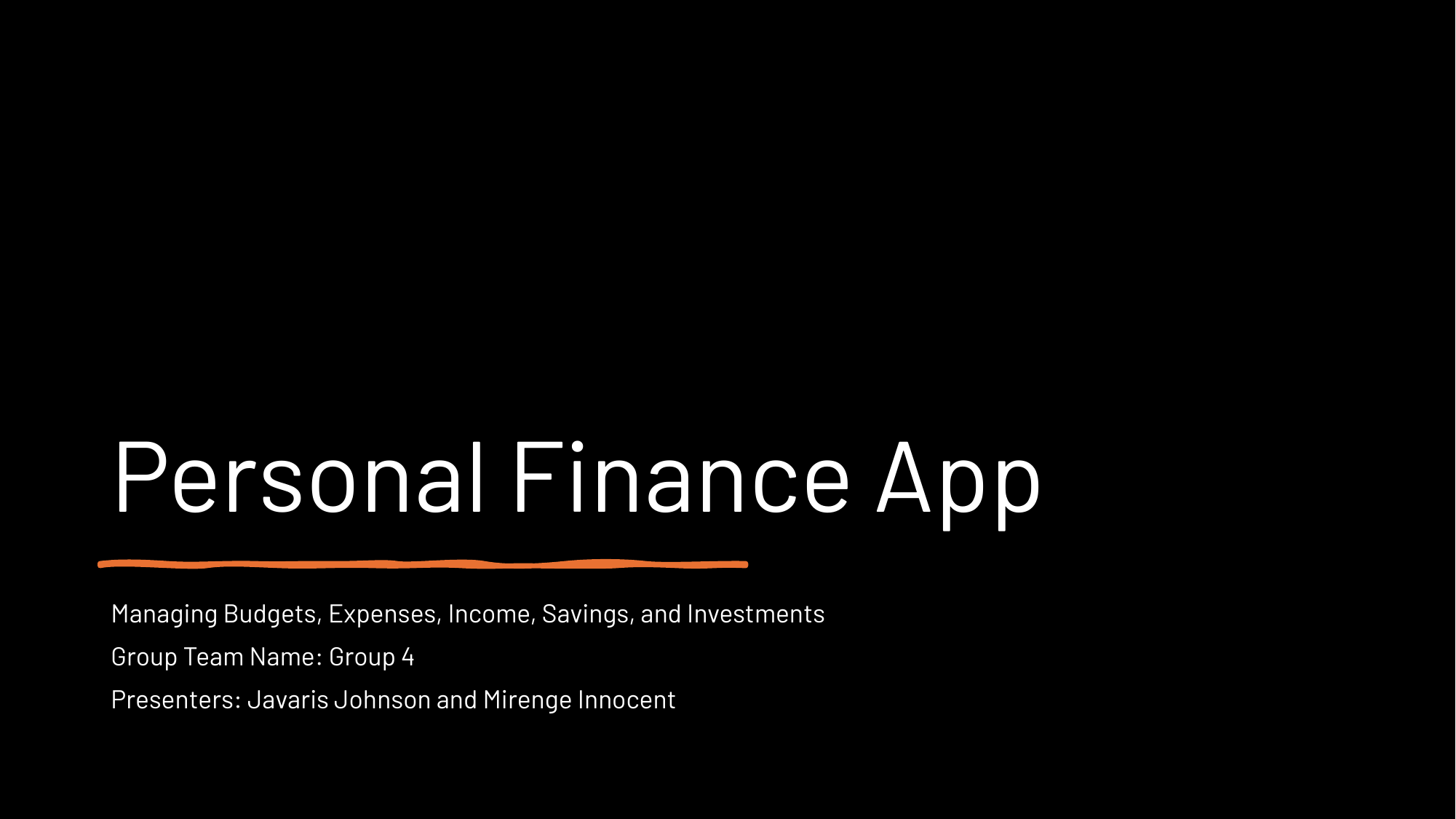

# Personal Finance App

Managing Budgets, Expenses, Income, Savings, and Investments
Group Team Name: Group 4
Presenters: Javaris Johnson and Mirenge Innocent